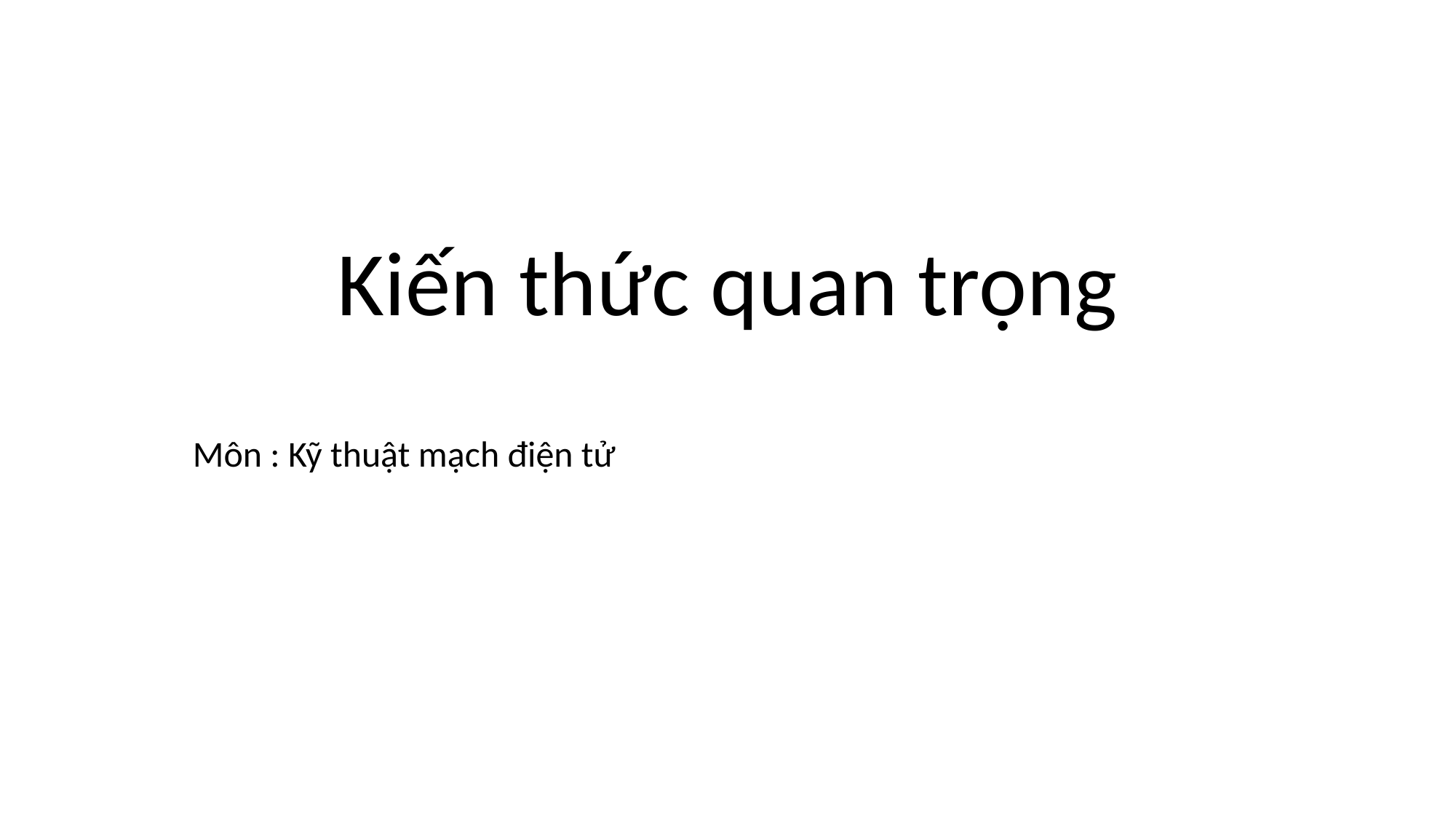

# Kiến thức quan trọng
Môn : Kỹ thuật mạch điện tử